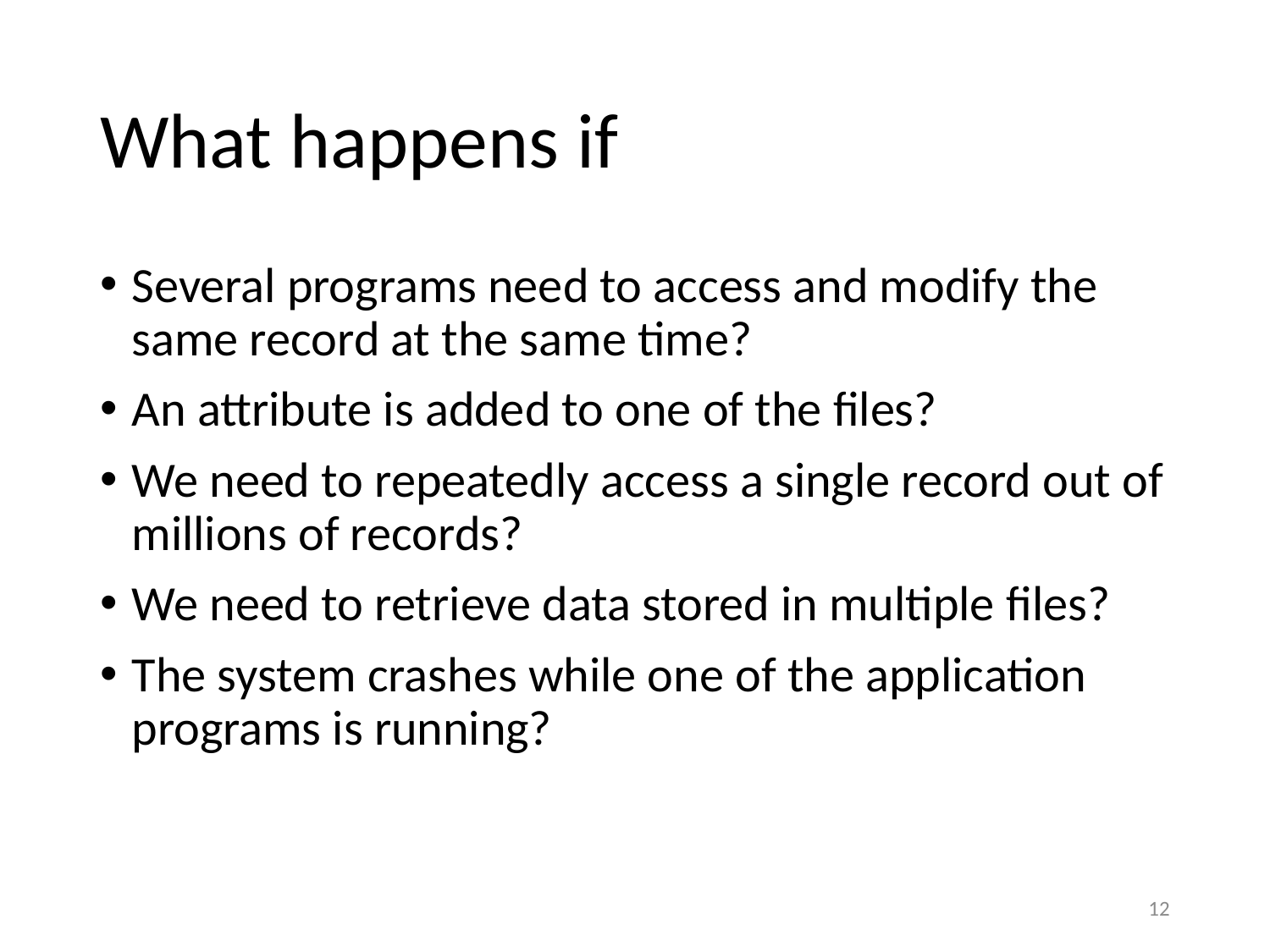

# What happens if
Several programs need to access and modify the same record at the same time?
An attribute is added to one of the files?
We need to repeatedly access a single record out of millions of records?
We need to retrieve data stored in multiple files?
The system crashes while one of the application programs is running?
12